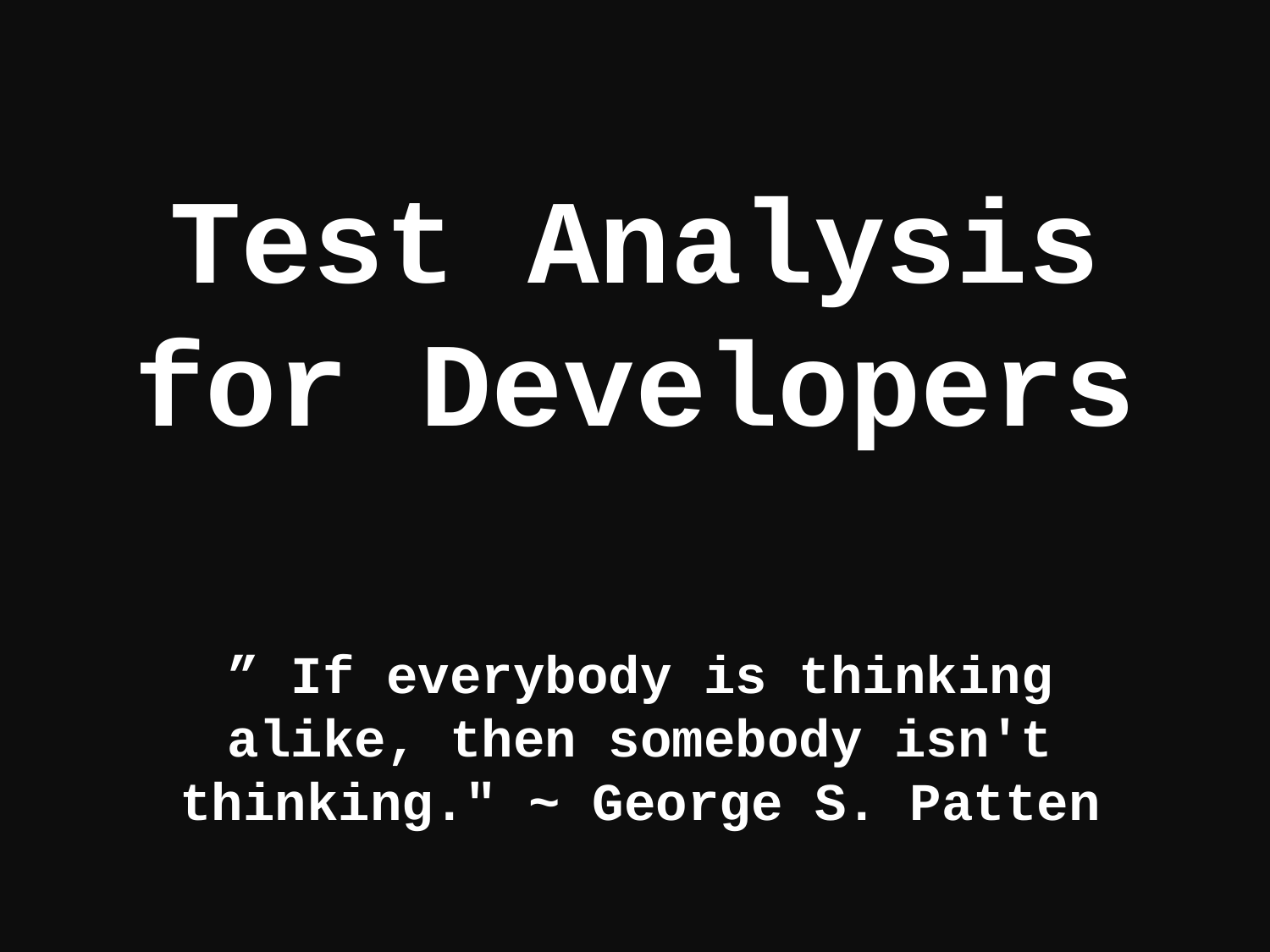

# Test Analysis for Developers
” If everybody is thinking alike, then somebody isn't thinking." ~ George S. Patten